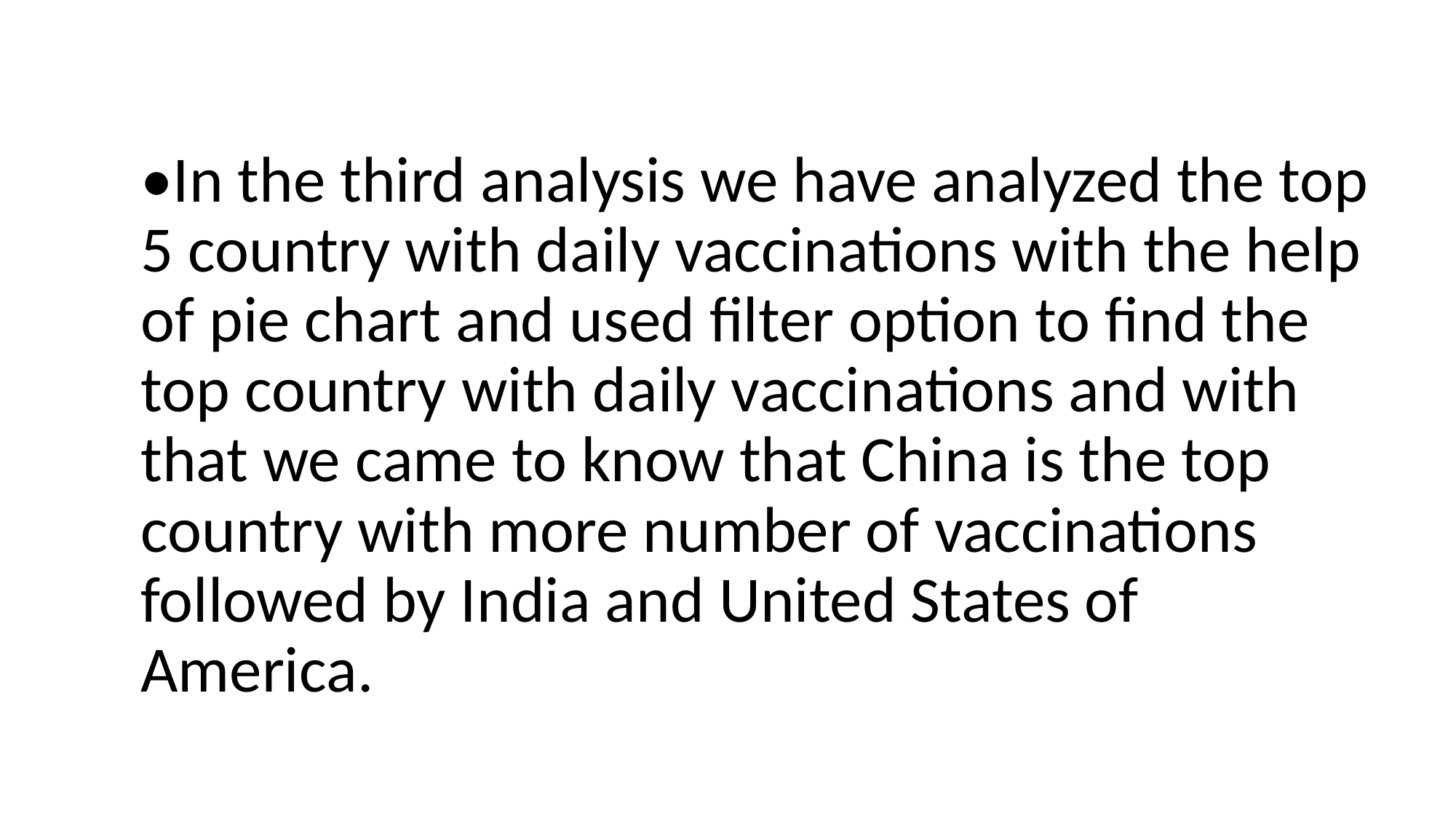

# •In the third analysis we have analyzed the top 5 country with daily vaccinations with the help of pie chart and used filter option to find the top country with daily vaccinations and with that we came to know that China is the top country with more number of vaccinations followed by India and United States of America.